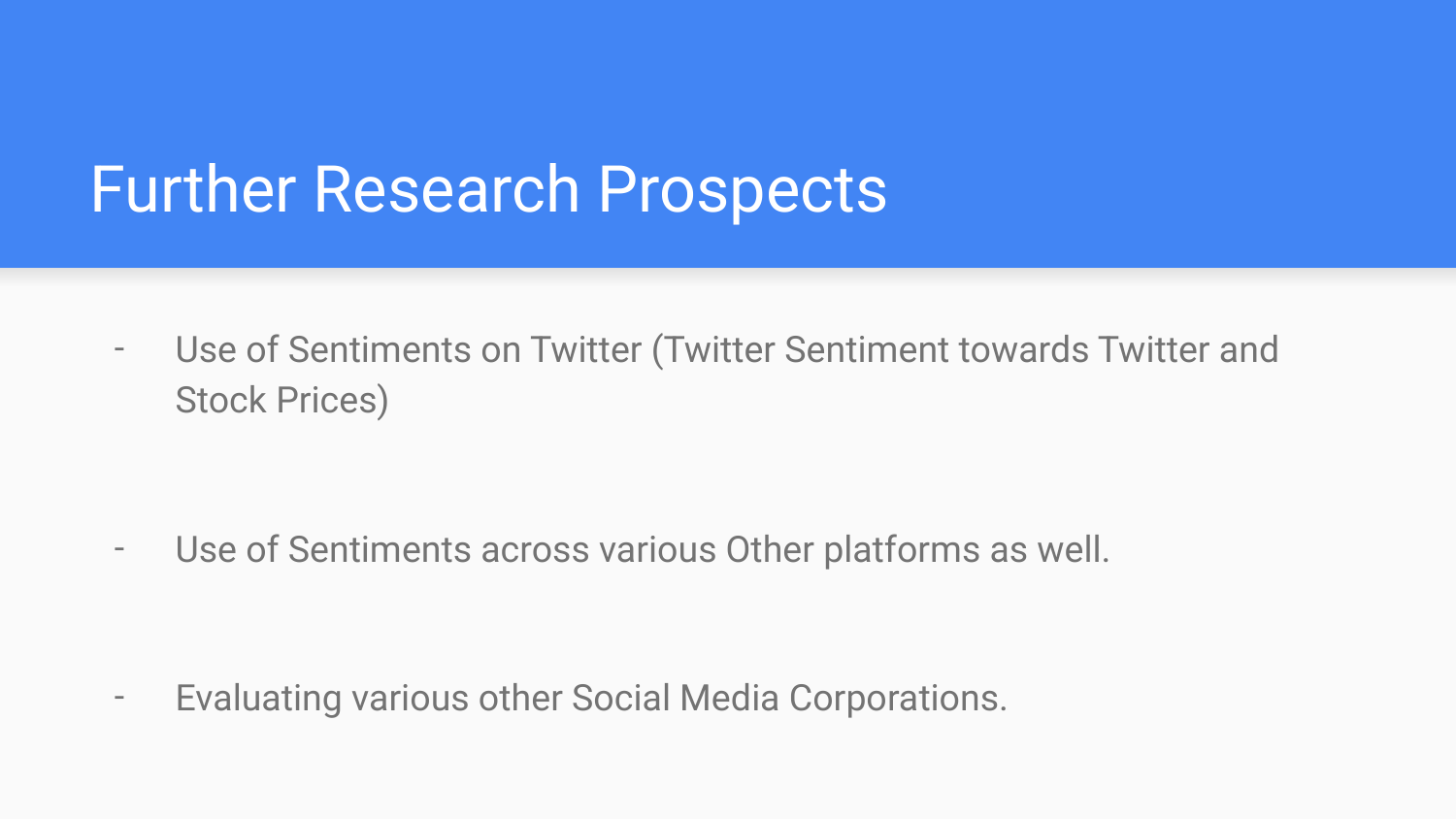

# Further Research Prospects
Use of Sentiments on Twitter (Twitter Sentiment towards Twitter and Stock Prices)

Use of Sentiments across various Other platforms as well.

Evaluating various other Social Media Corporations.